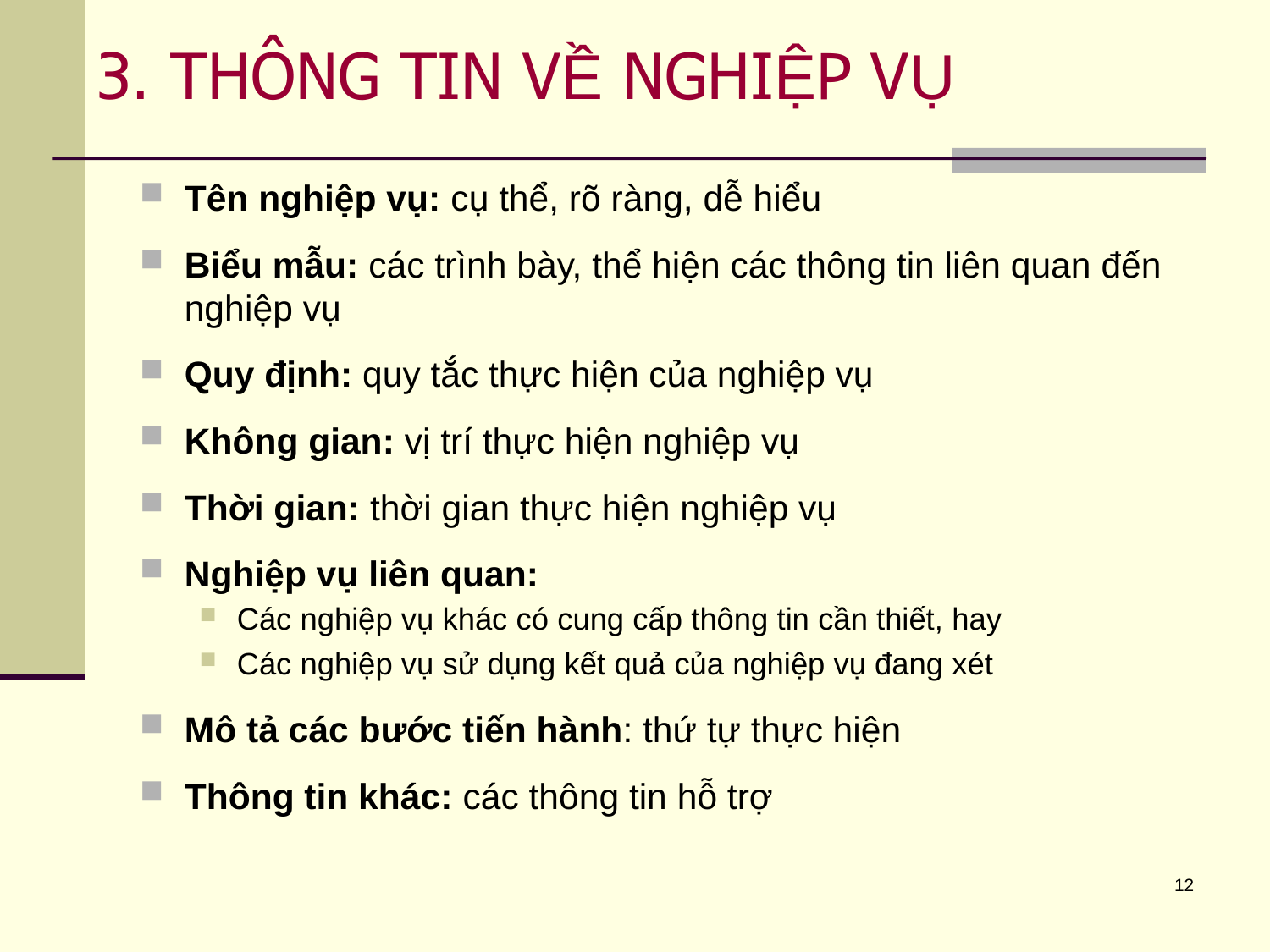

# 3. THÔNG TIN VỀ NGHIỆP VỤ
Tên nghiệp vụ: cụ thể, rõ ràng, dễ hiểu
Biểu mẫu: các trình bày, thể hiện các thông tin liên quan đến nghiệp vụ
Quy định: quy tắc thực hiện của nghiệp vụ
Không gian: vị trí thực hiện nghiệp vụ
Thời gian: thời gian thực hiện nghiệp vụ
Nghiệp vụ liên quan:
Các nghiệp vụ khác có cung cấp thông tin cần thiết, hay
Các nghiệp vụ sử dụng kết quả của nghiệp vụ đang xét
Mô tả các bước tiến hành: thứ tự thực hiện
Thông tin khác: các thông tin hỗ trợ
12